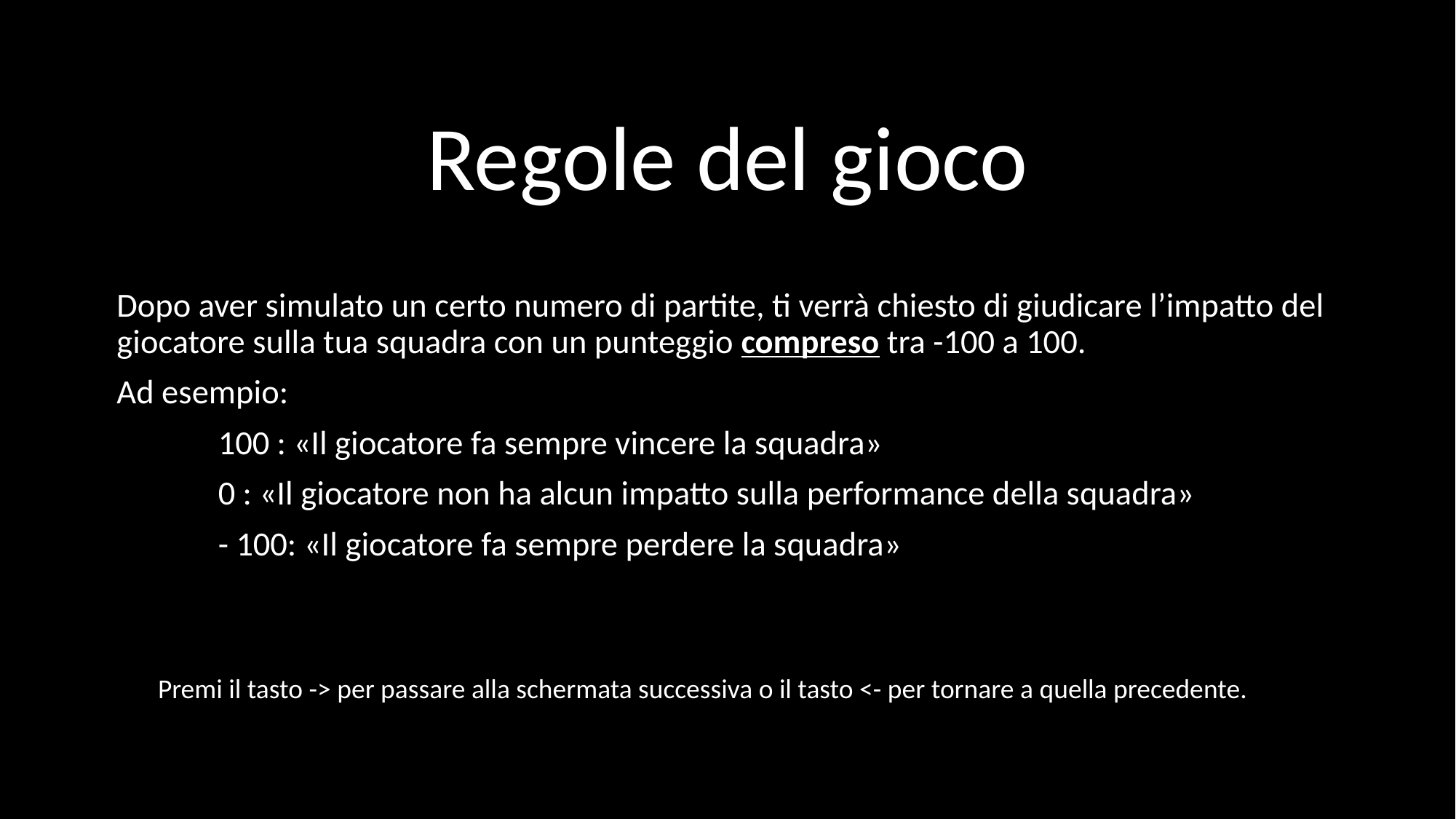

# Regole del gioco
Dopo aver simulato un certo numero di partite, ti verrà chiesto di giudicare l’impatto del giocatore sulla tua squadra con un punteggio compreso tra -100 a 100.
Ad esempio:
	100 : «Il giocatore fa sempre vincere la squadra»
	0 : «Il giocatore non ha alcun impatto sulla performance della squadra»
	- 100: «Il giocatore fa sempre perdere la squadra»

Premi il tasto -> per passare alla schermata successiva o il tasto <- per tornare a quella precedente.